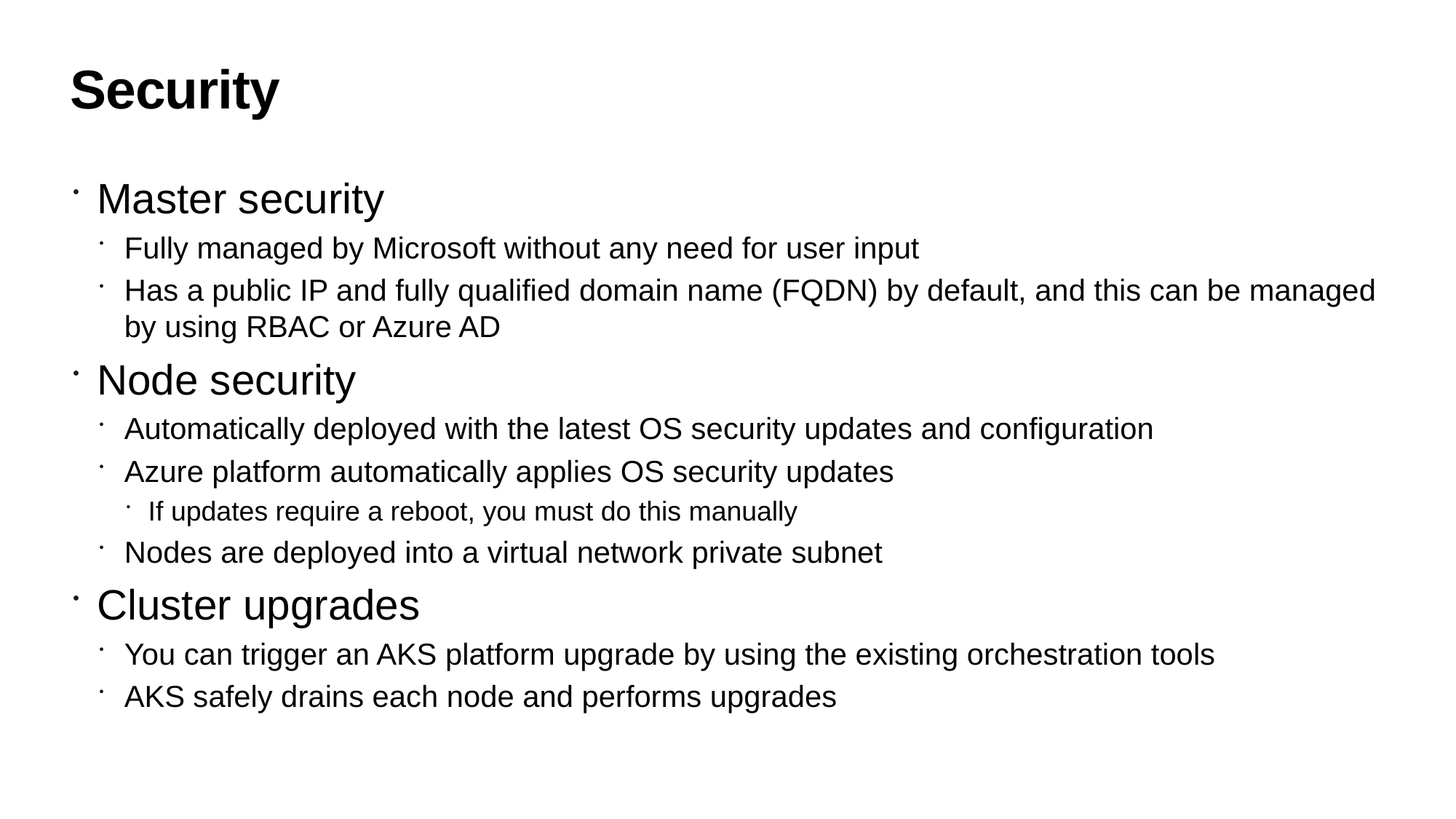

# Security
Master security
Fully managed by Microsoft without any need for user input
Has a public IP and fully qualified domain name (FQDN) by default, and this can be managed by using RBAC or Azure AD
Node security
Automatically deployed with the latest OS security updates and configuration
Azure platform automatically applies OS security updates
If updates require a reboot, you must do this manually
Nodes are deployed into a virtual network private subnet
Cluster upgrades
You can trigger an AKS platform upgrade by using the existing orchestration tools
AKS safely drains each node and performs upgrades